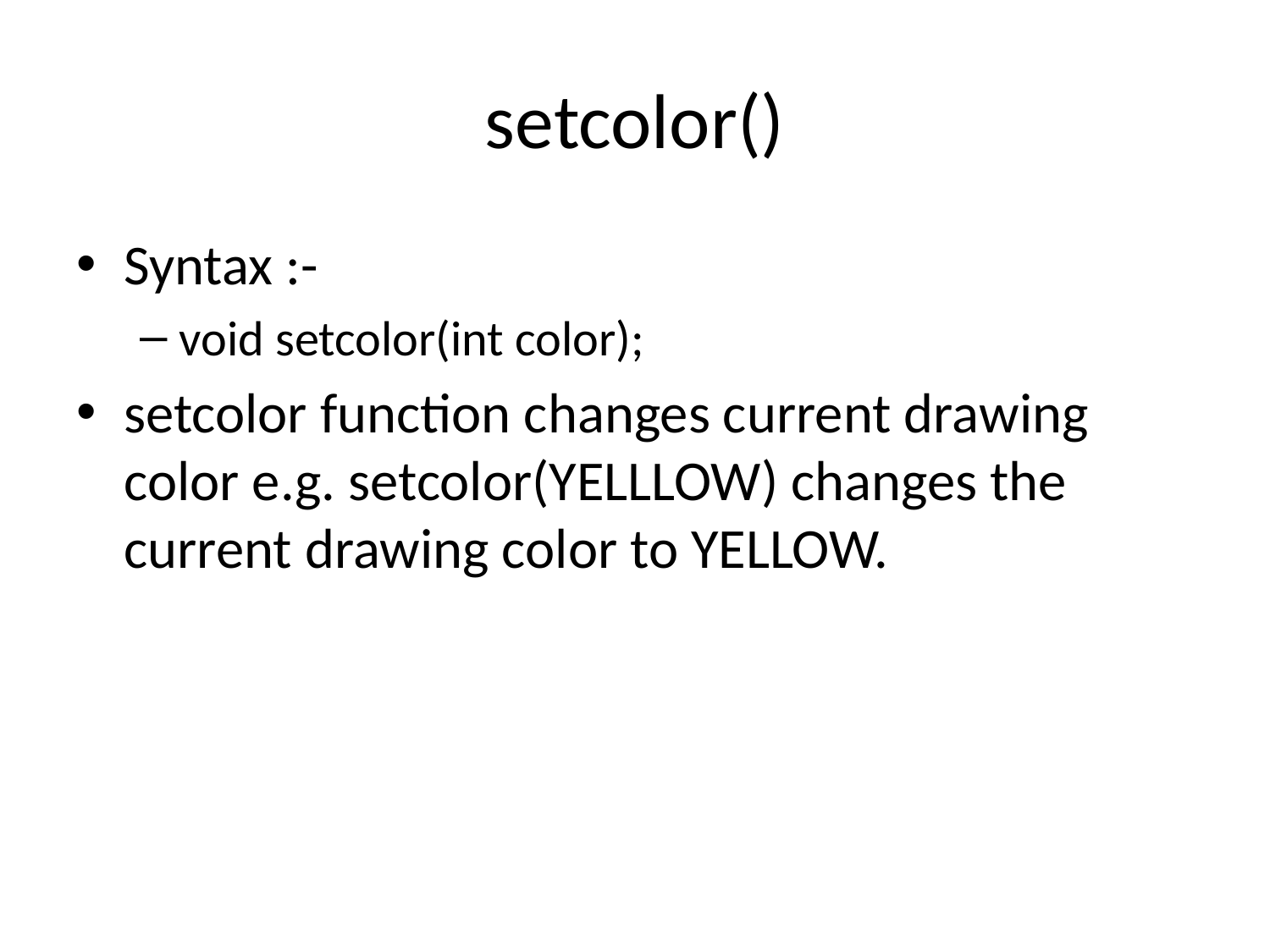

# setcolor()
Syntax :-
void setcolor(int color);
setcolor function changes current drawing color e.g. setcolor(YELLLOW) changes the current drawing color to YELLOW.